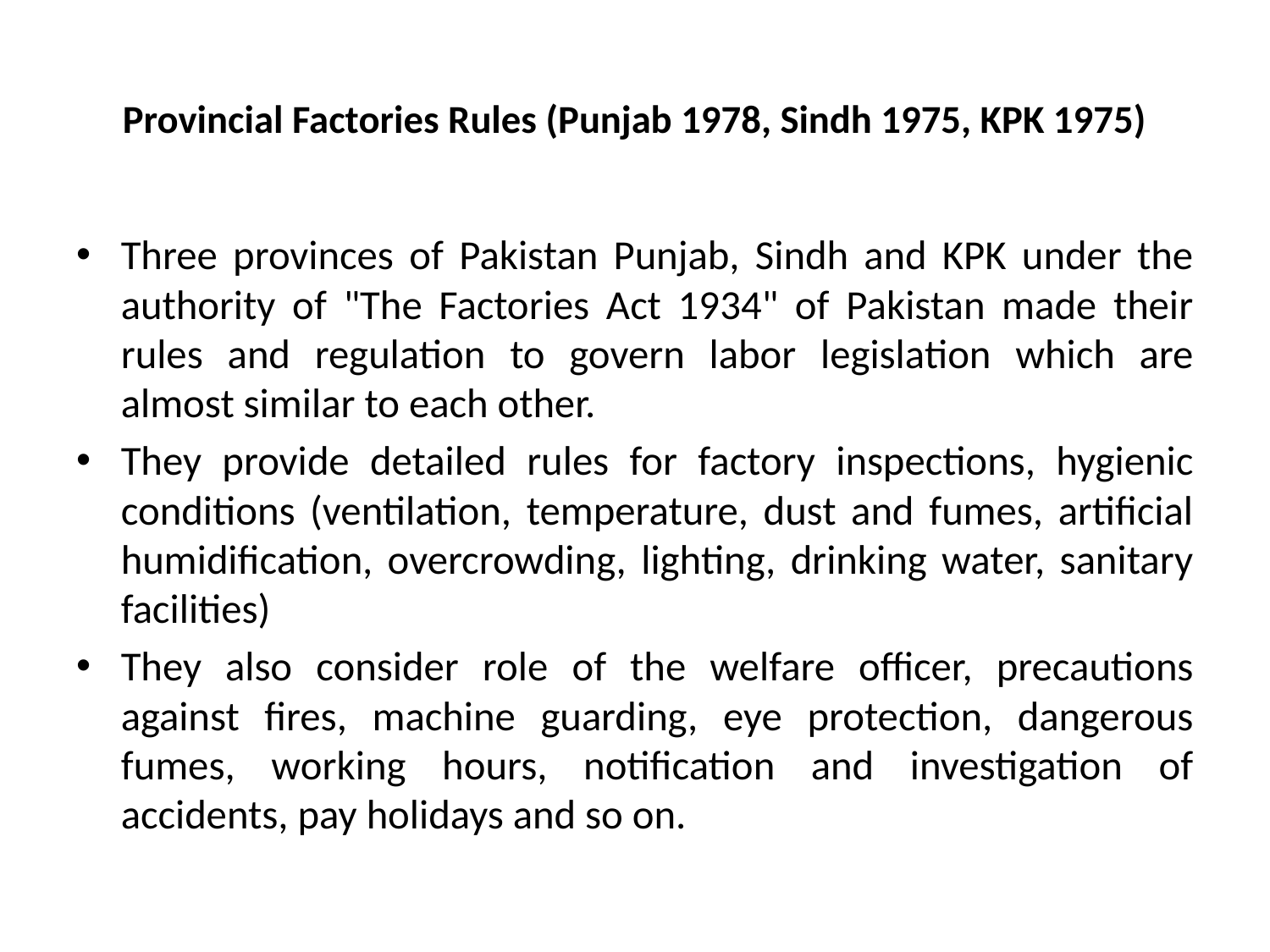

# Provincial Factories Rules (Punjab 1978, Sindh 1975, KPK 1975)
Three provinces of Pakistan Punjab, Sindh and KPK under the authority of "The Factories Act 1934" of Pakistan made their rules and regulation to govern labor legislation which are almost similar to each other.
They provide detailed rules for factory inspections, hygienic conditions (ventilation, temperature, dust and fumes, artificial humidification, overcrowding, lighting, drinking water, sanitary facilities)
They also consider role of the welfare officer, precautions against fires, machine guarding, eye protection, dangerous fumes, working hours, notification and investigation of accidents, pay holidays and so on.